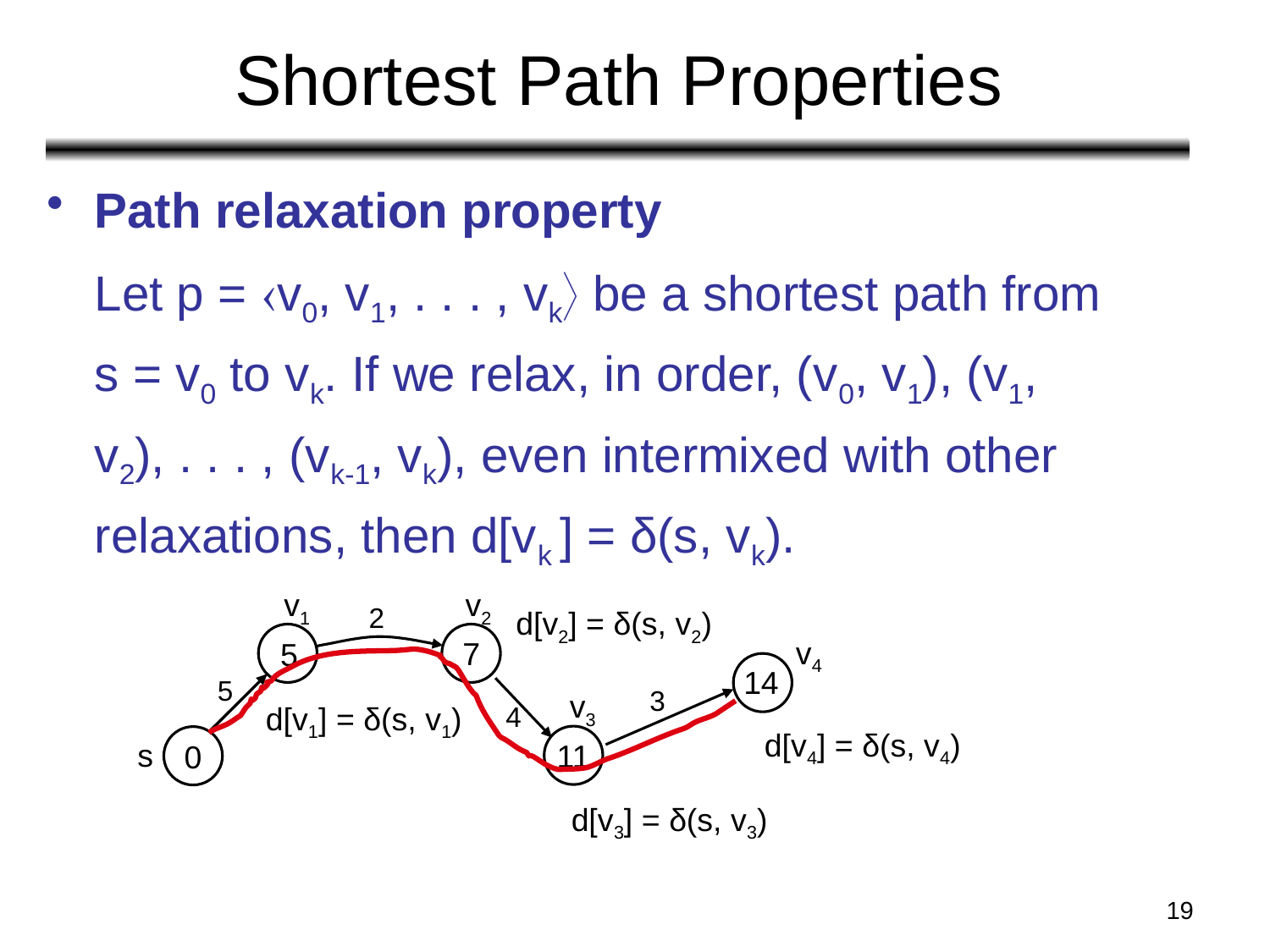

# Shortest Path Properties
Path relaxation property
	Let p = 〈v0, v1, . . . , vk〉 be a shortest path from       s = v0 to vk. If we relax, in order, (v0, v1), (v1, v2), . . . , (vk-1, vk), even intermixed with other relaxations, then d[vk ] = δ(s, vk).
v1
v2
2
d[v2] = δ(s, v2)
6
∞
v4
∞
∞
11
7
5

∞

14
5

3

v3

d[v1] = δ(s, v1)
4
d[v4] = δ(s, v4)
∞
0
s
11
d[v3] = δ(s, v3)
19